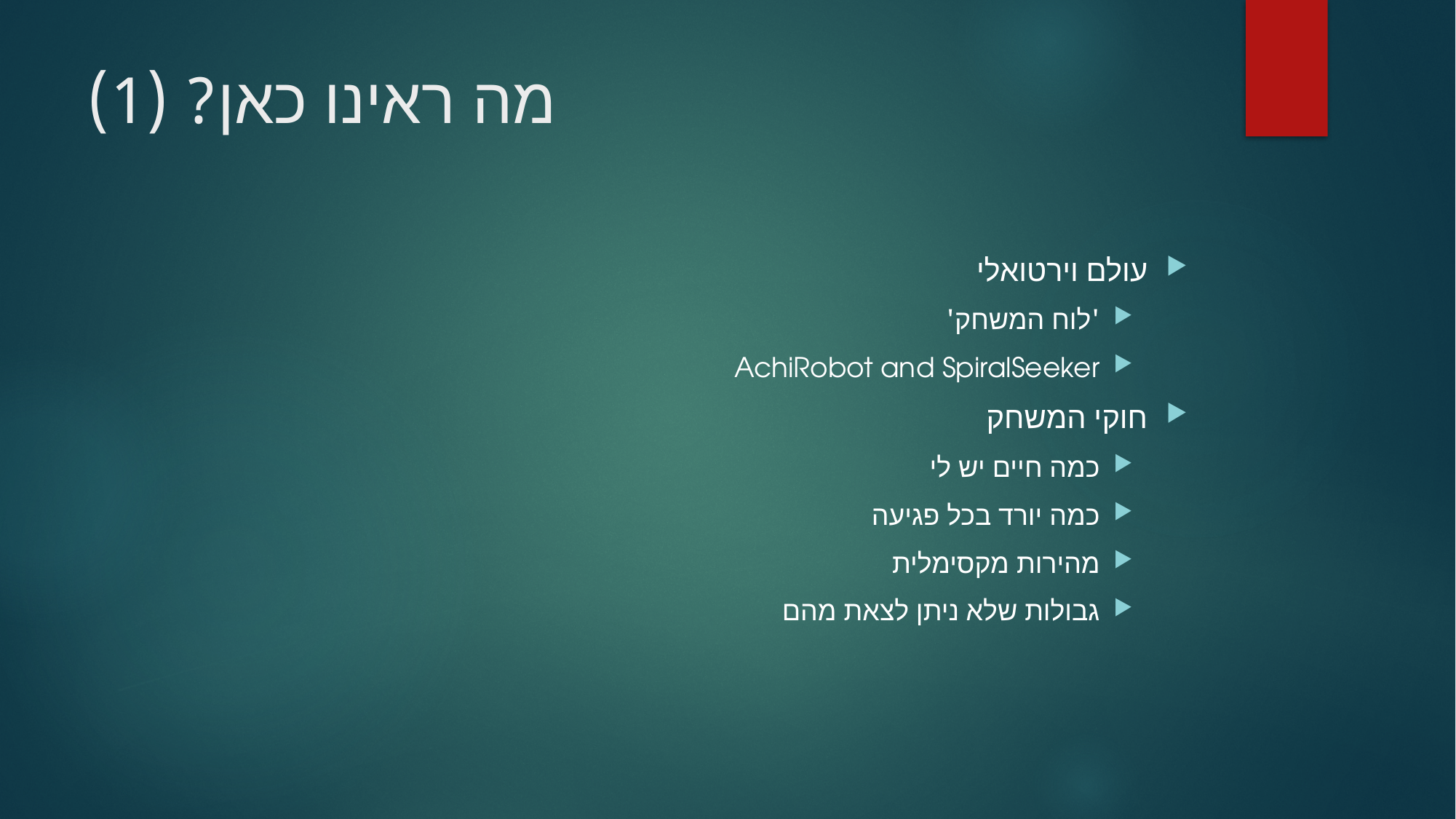

# מה ראינו כאן? (1)
עולם וירטואלי
'לוח המשחק'
AchiRobot and SpiralSeeker
חוקי המשחק
כמה חיים יש לי
כמה יורד בכל פגיעה
מהירות מקסימלית
גבולות שלא ניתן לצאת מהם